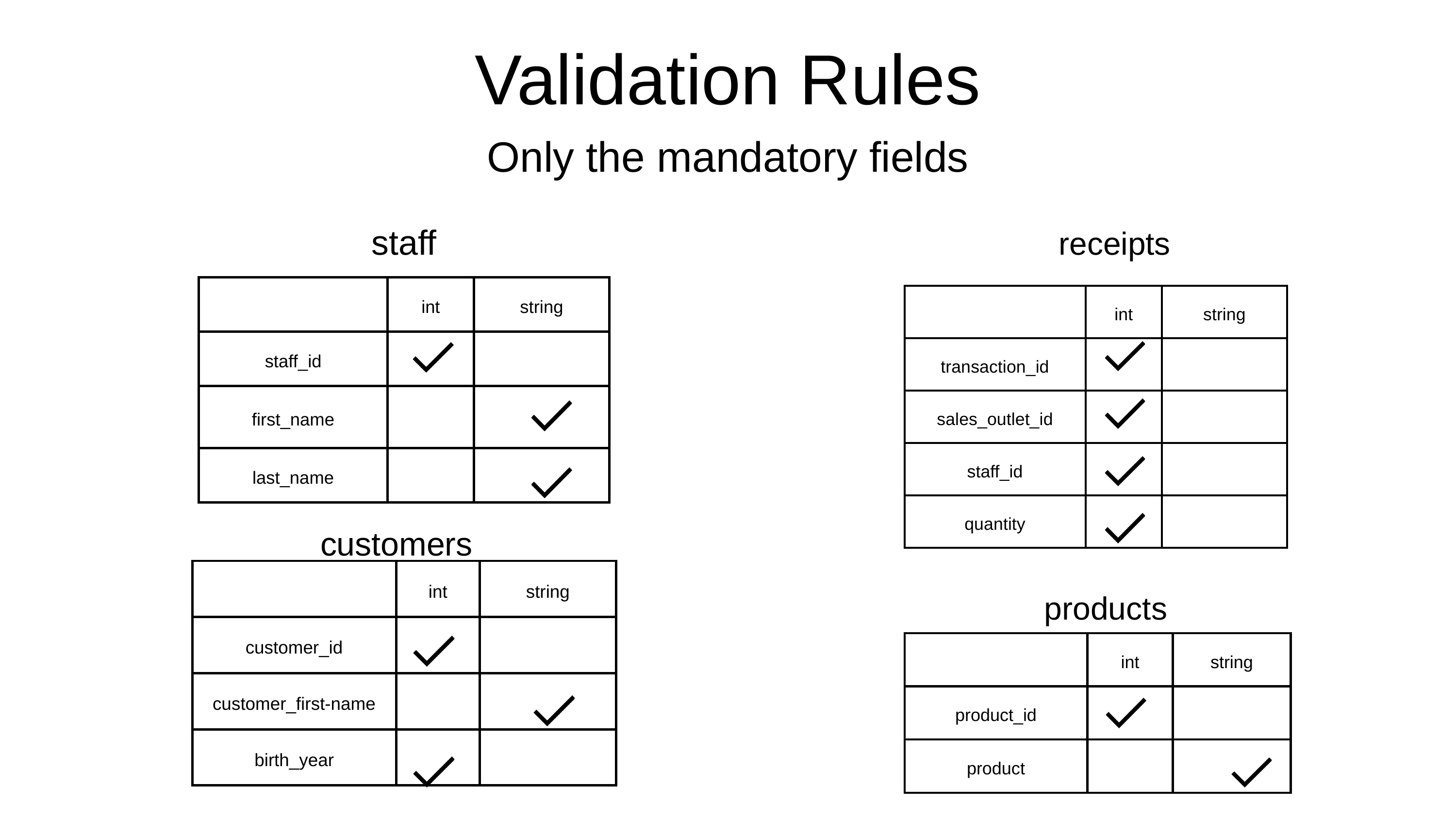

Validation Rules
Only the mandatory fields
staff
receipts
|  | int | string |
| --- | --- | --- |
| staff\_id |  |  |
| first\_name |  |  |
| last\_name |  |  |
|  | int | string |
| --- | --- | --- |
| transaction\_id |  |  |
| sales\_outlet\_id |  |  |
| staff\_id |  |  |
| quantity |  |  |

customers
|  | int | string |
| --- | --- | --- |
| customer\_id |  |  |
| customer\_first-name |  |  |
| birth\_year |  |  |
products
|  | int | string |
| --- | --- | --- |
| product\_id |  |  |
| product |  |  |